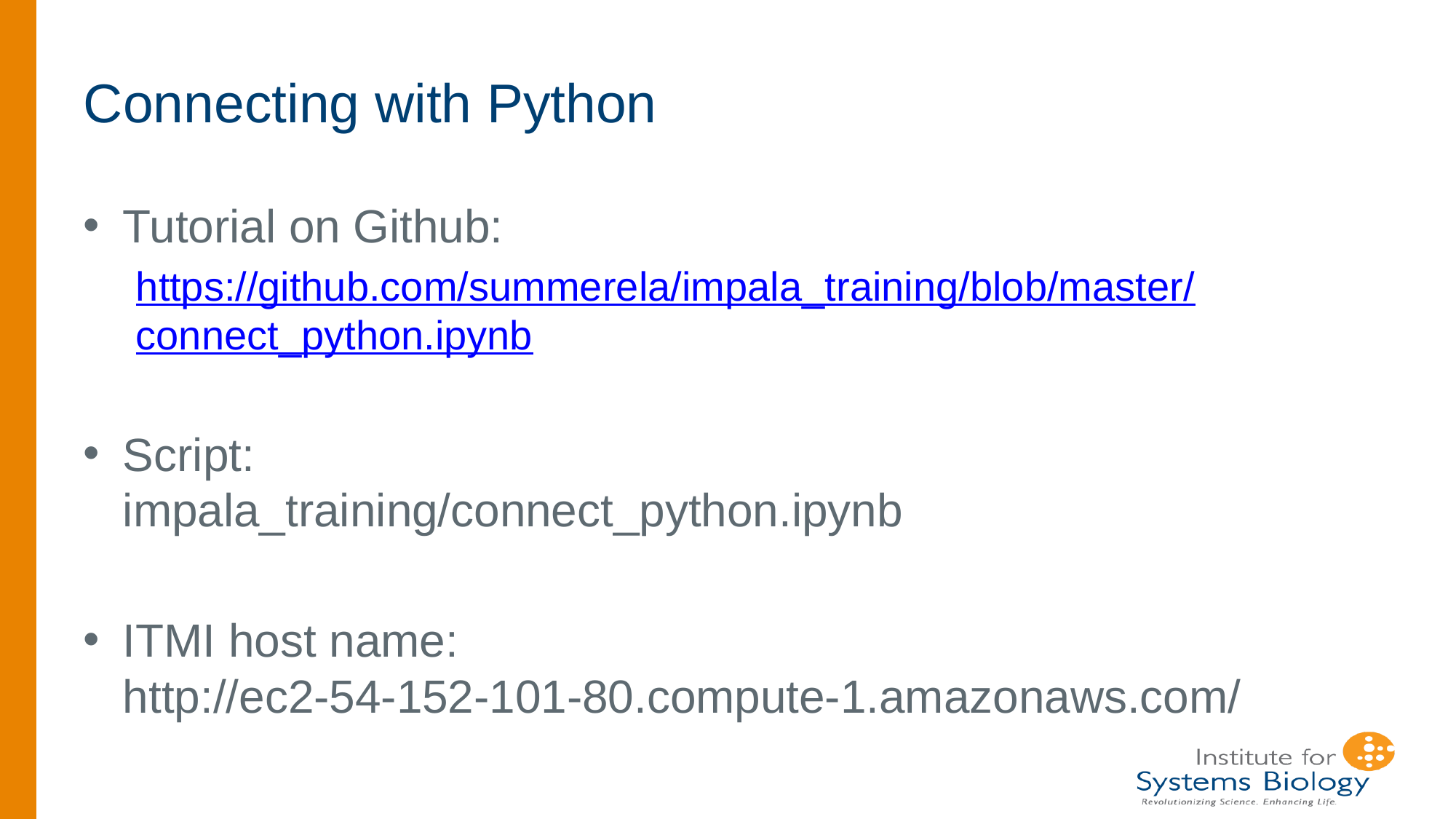

# Connecting with Python
Tutorial on Github:
https://github.com/summerela/impala_training/blob/master/connect_python.ipynb

Script:
impala_training/connect_python.ipynb

ITMI host name:
http://ec2-54-152-101-80.compute-1.amazonaws.com/